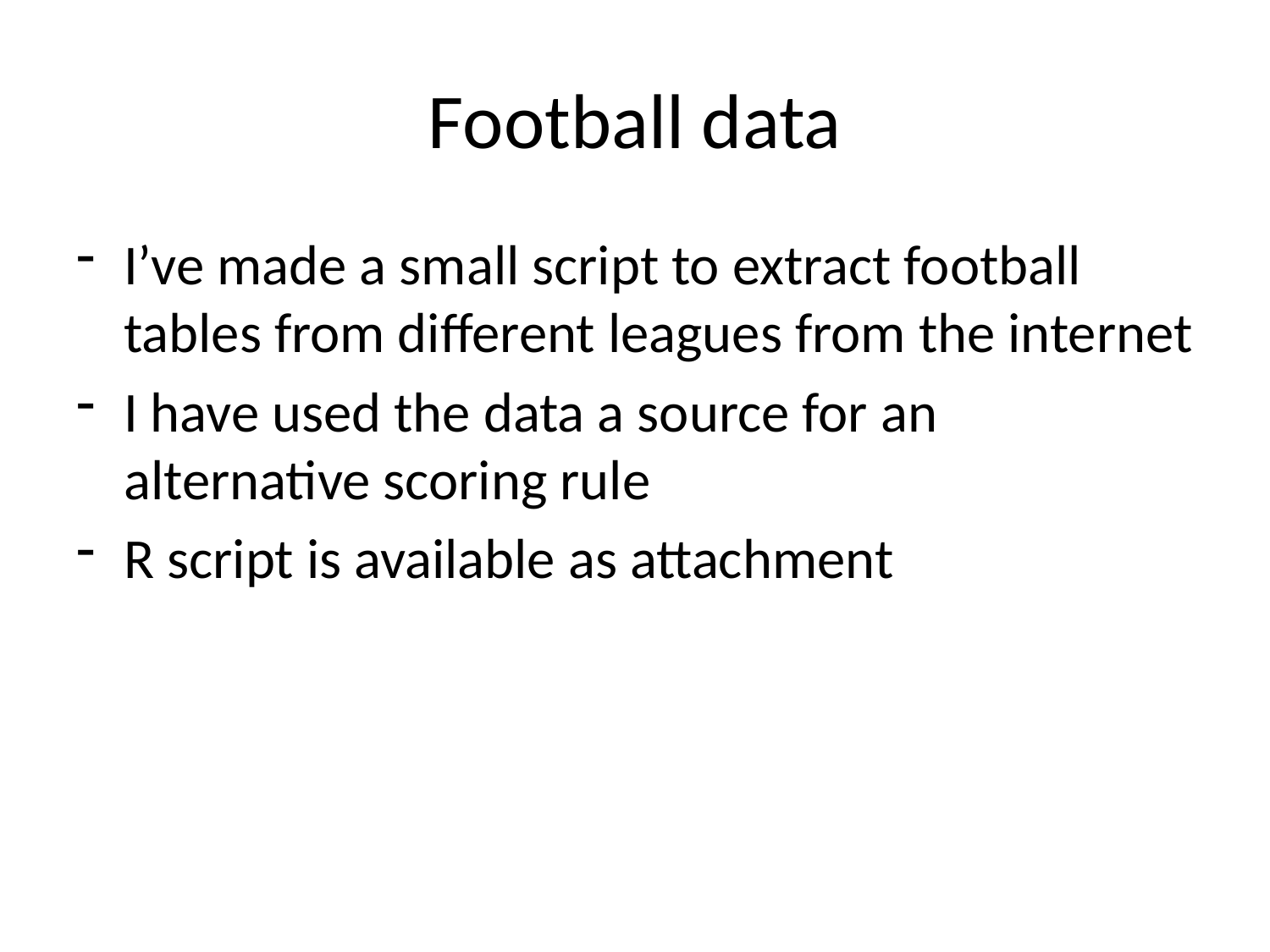

# Football data
I’ve made a small script to extract football tables from different leagues from the internet
I have used the data a source for an alternative scoring rule
R script is available as attachment